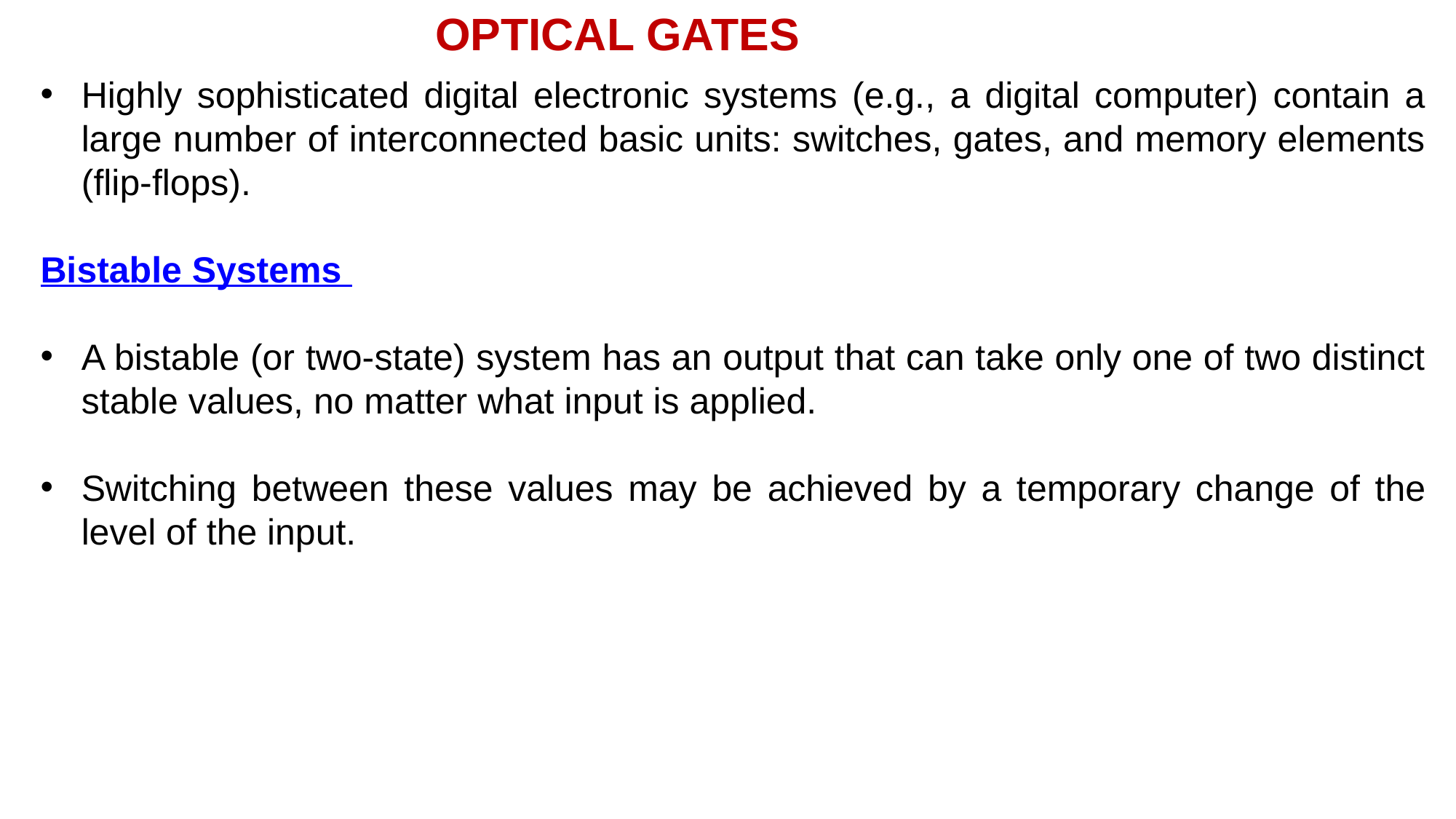

OPTICAL GATES
Highly sophisticated digital electronic systems (e.g., a digital computer) contain a large number of interconnected basic units: switches, gates, and memory elements (flip-flops).

Bistable Systems

A bistable (or two-state) system has an output that can take only one of two distinct stable values, no matter what input is applied.

Switching between these values may be achieved by a temporary change of the level of the input.